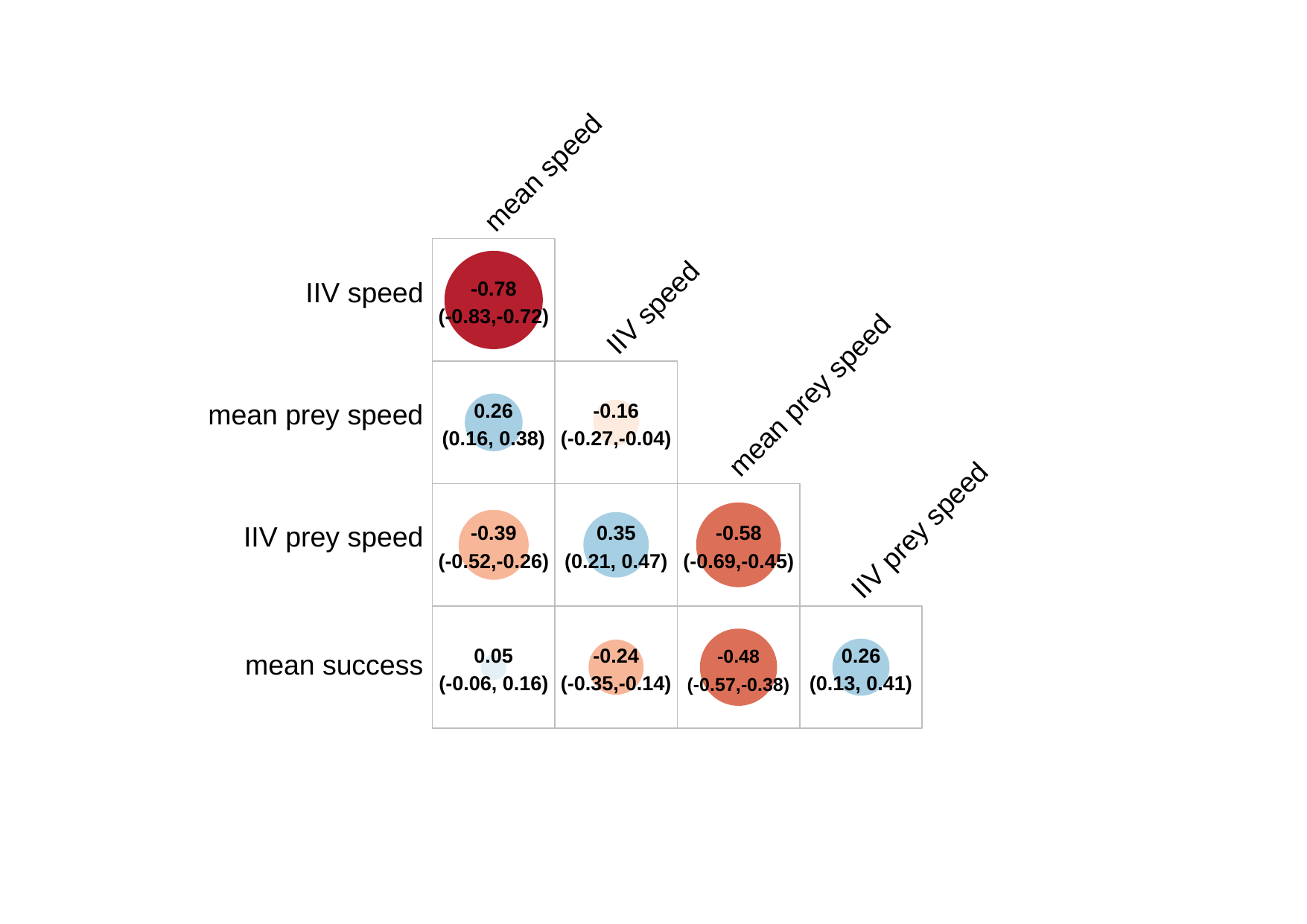

mean speed

IIV speed
-0.78
(-0.83,-0.72)
IIV speed

mean prey speed

mean prey speed
0.26
(0.16, 0.38)
-0.16
(-0.27,-0.04)

IIV prey speed
IIV prey speed
-0.39
(-0.52,-0.26)
-0.58
(-0.69,-0.45)
0.35
(0.21, 0.47)

-0.48
(-0.57,-0.38)
0.05
(-0.06, 0.16)
-0.24
(-0.35,-0.14)
0.26
(0.13, 0.41)
mean success